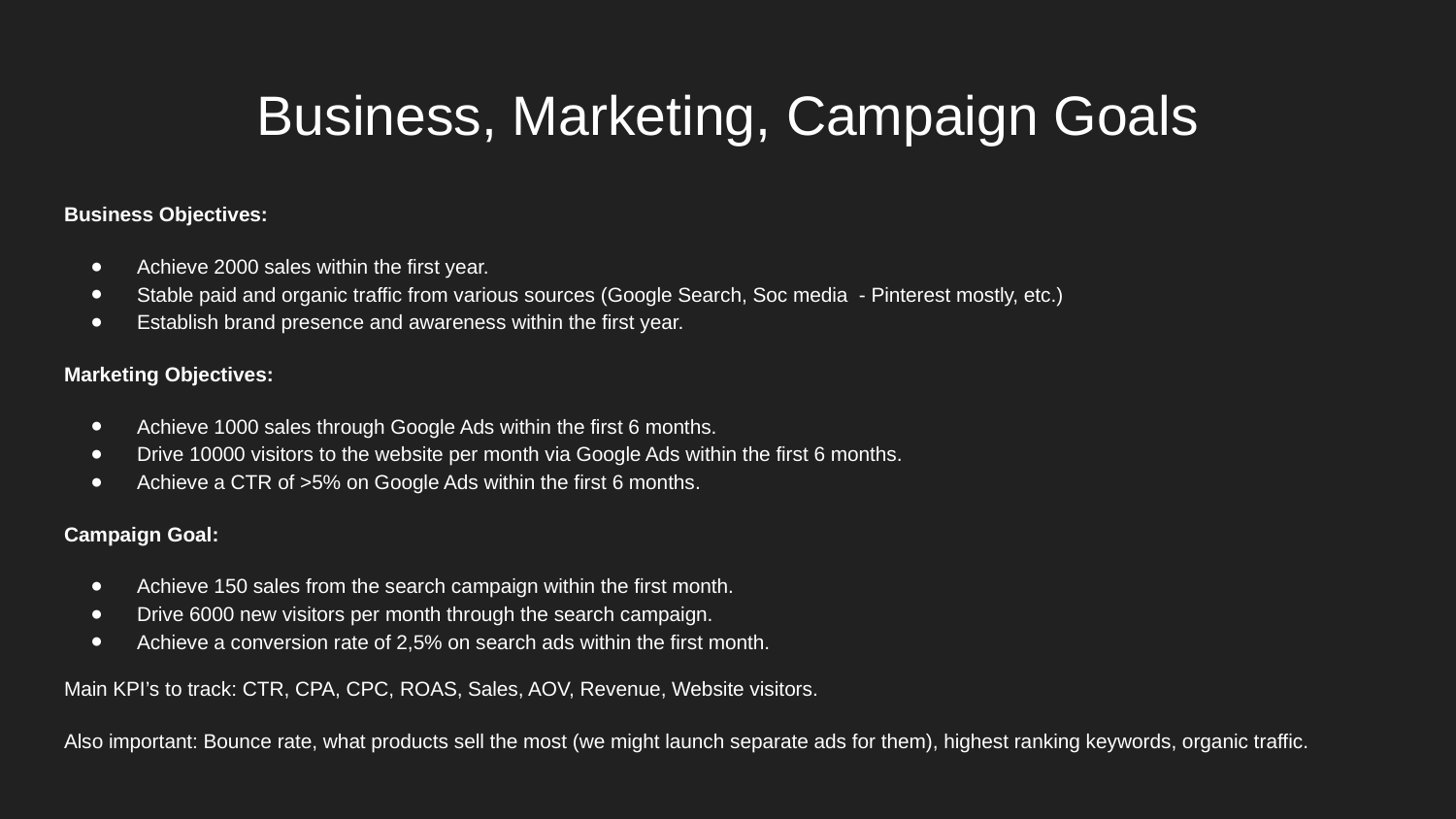

# Business, Marketing, Campaign Goals
Business Objectives:
Achieve 2000 sales within the first year.
Stable paid and organic traffic from various sources (Google Search, Soc media  - Pinterest mostly, etc.)
Establish brand presence and awareness within the first year.
Marketing Objectives:
Achieve 1000 sales through Google Ads within the first 6 months.
Drive 10000 visitors to the website per month via Google Ads within the first 6 months.
Achieve a CTR of >5% on Google Ads within the first 6 months.
Campaign Goal:
Achieve 150 sales from the search campaign within the first month.
Drive 6000 new visitors per month through the search campaign.
Achieve a conversion rate of 2,5% on search ads within the first month.

Main KPI’s to track: CTR, CPA, CPC, ROAS, Sales, AOV, Revenue, Website visitors.
Also important: Bounce rate, what products sell the most (we might launch separate ads for them), highest ranking keywords, organic traffic.